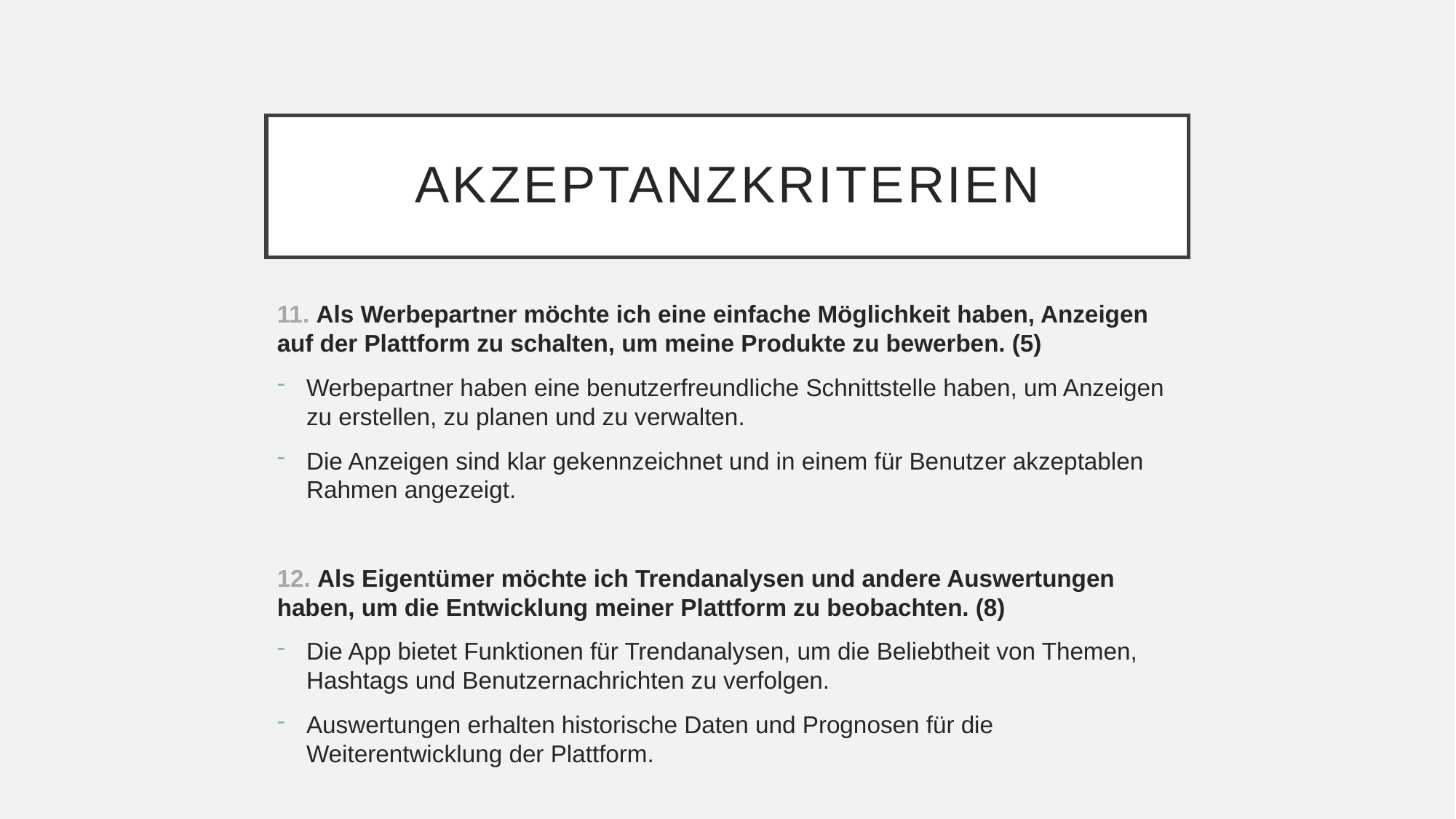

Akzeptanzkriterien
11. Als Werbepartner möchte ich eine einfache Möglichkeit haben, Anzeigen auf der Plattform zu schalten, um meine Produkte zu bewerben. (5)
Werbepartner haben eine benutzerfreundliche Schnittstelle haben, um Anzeigen zu erstellen, zu planen und zu verwalten.
Die Anzeigen sind klar gekennzeichnet und in einem für Benutzer akzeptablen Rahmen angezeigt.

12. Als Eigentümer möchte ich Trendanalysen und andere Auswertungen haben, um die Entwicklung meiner Plattform zu beobachten. (8)
Die App bietet Funktionen für Trendanalysen, um die Beliebtheit von Themen, Hashtags und Benutzernachrichten zu verfolgen.
Auswertungen erhalten historische Daten und Prognosen für die Weiterentwicklung der Plattform.